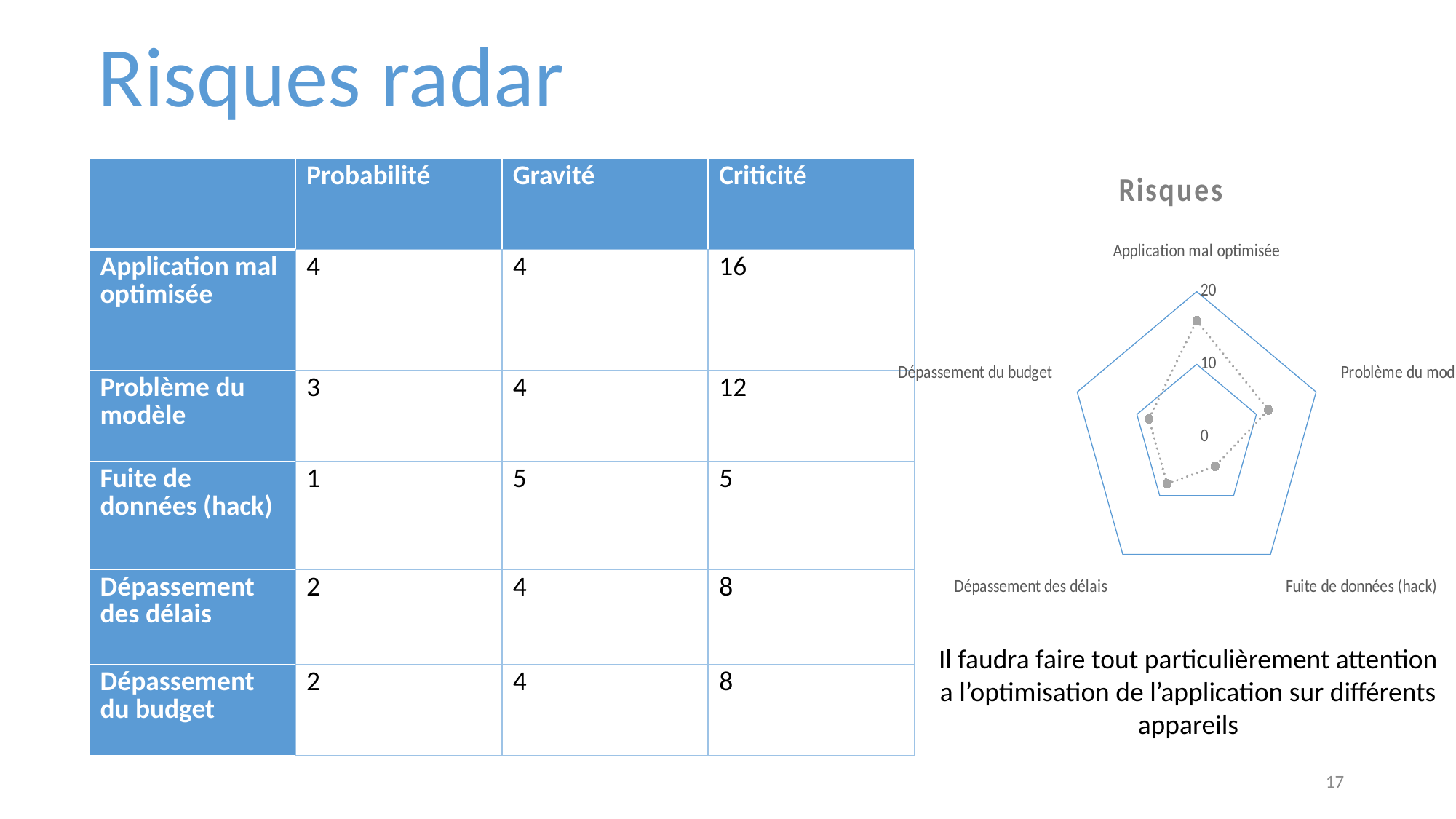

# Risques radar

### Chart: Risques

| Category | Criticité |
|---|---|
| Application mal optimisée | 16.0 |
| Problème du modèle  | 12.0 |
| Fuite de données (hack)  | 5.0 |
| Dépassement des délais | 8.0 |
| Dépassement du budget | 8.0 |
|  | Probabilité | Gravité | Criticité |
| --- | --- | --- | --- |
| Application mal optimisée | 4 | 4 | 16 |
| Problème du modèle | 3 | 4 | 12 |
| Fuite de données (hack) | 1 | 5 | 5 |
| Dépassement des délais | 2 | 4 | 8 |
| Dépassement du budget | 2 | 4 | 8 |

Il faudra faire tout particulièrement attention a l’optimisation de l’application sur différents appareils
17